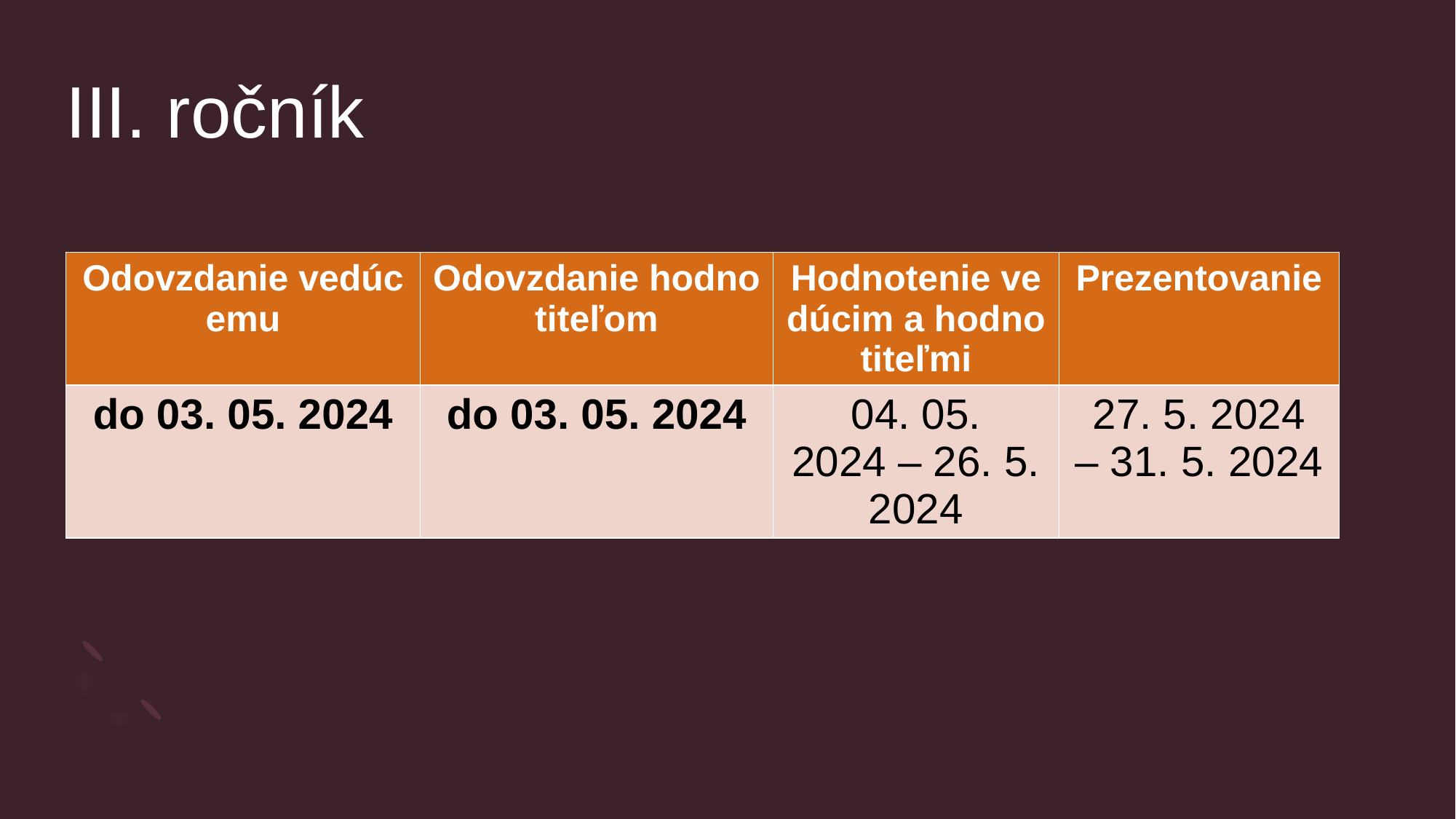

# III. ročník
| Odovzdanie vedúcemu | Odovzdanie hodnotiteľom | Hodnotenie vedúcim a hodnotiteľmi | Prezentovanie |
| --- | --- | --- | --- |
| do 03. 05. 2024 | do 03. 05. 2024 | 04. 05. 2024 – 26. 5. 2024 | 27. 5. 2024 – 31. 5. 2024 |